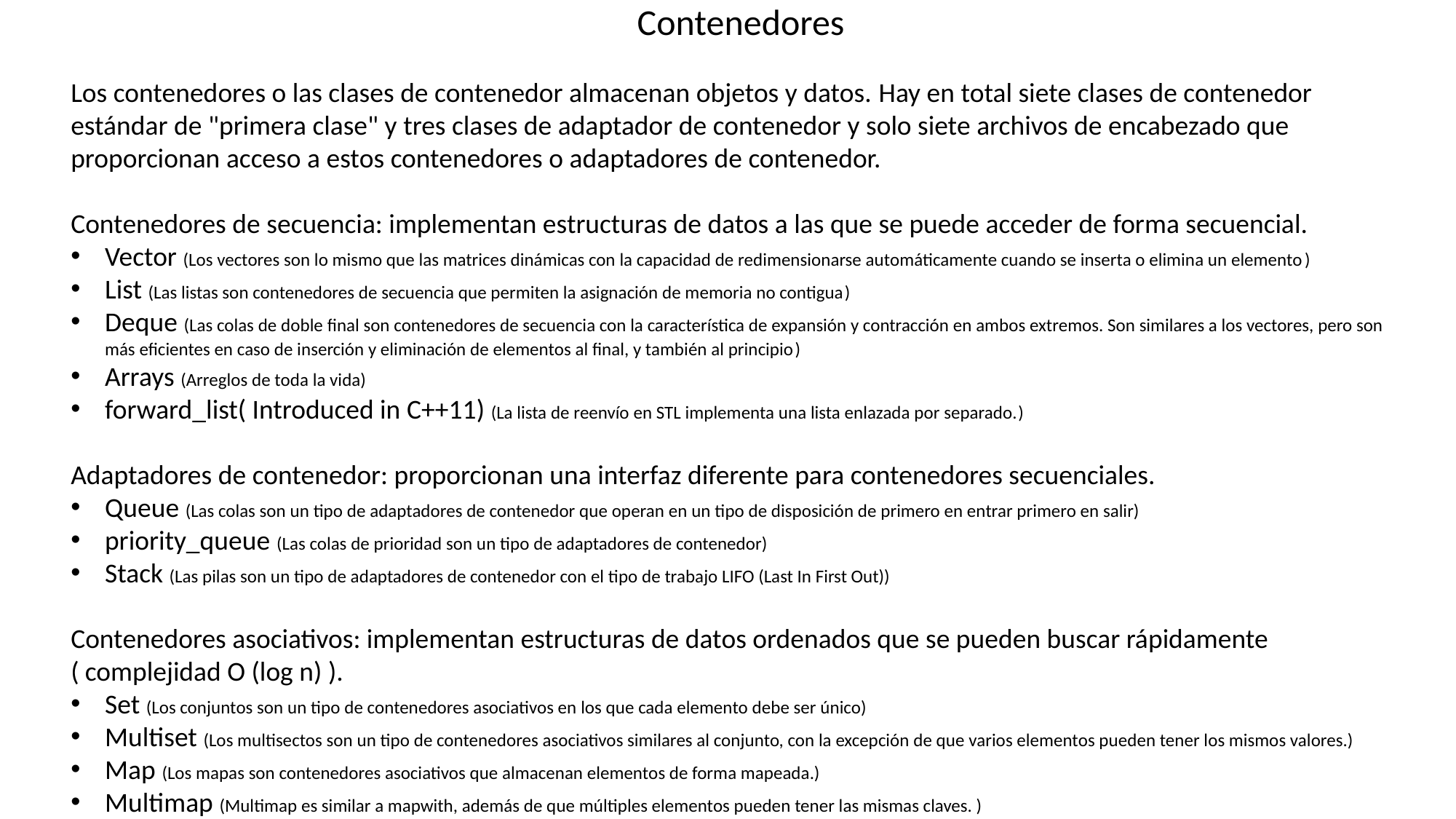

Contenedores
Los contenedores o las clases de contenedor almacenan objetos y datos. Hay en total siete clases de contenedor estándar de "primera clase" y tres clases de adaptador de contenedor y solo siete archivos de encabezado que proporcionan acceso a estos contenedores o adaptadores de contenedor.

Contenedores de secuencia: implementan estructuras de datos a las que se puede acceder de forma secuencial.
Vector (Los vectores son lo mismo que las matrices dinámicas con la capacidad de redimensionarse automáticamente cuando se inserta o elimina un elemento)
List (Las listas son contenedores de secuencia que permiten la asignación de memoria no contigua)
Deque (Las colas de doble final son contenedores de secuencia con la característica de expansión y contracción en ambos extremos. Son similares a los vectores, pero son más eficientes en caso de inserción y eliminación de elementos al final, y también al principio)
Arrays (Arreglos de toda la vida)
forward_list( Introduced in C++11) (La lista de reenvío en STL implementa una lista enlazada por separado.)
Adaptadores de contenedor: proporcionan una interfaz diferente para contenedores secuenciales.
Queue (Las colas son un tipo de adaptadores de contenedor que operan en un tipo de disposición de primero en entrar primero en salir)
priority_queue (Las colas de prioridad son un tipo de adaptadores de contenedor)
Stack (Las pilas son un tipo de adaptadores de contenedor con el tipo de trabajo LIFO (Last In First Out))
Contenedores asociativos: implementan estructuras de datos ordenados que se pueden buscar rápidamente ( complejidad O (log n) ).
Set (Los conjuntos son un tipo de contenedores asociativos en los que cada elemento debe ser único)
Multiset (Los multisectos son un tipo de contenedores asociativos similares al conjunto, con la excepción de que varios elementos pueden tener los mismos valores.)
Map (Los mapas son contenedores asociativos que almacenan elementos de forma mapeada.)
Multimap (Multimap es similar a mapwith, además de que múltiples elementos pueden tener las mismas claves. )